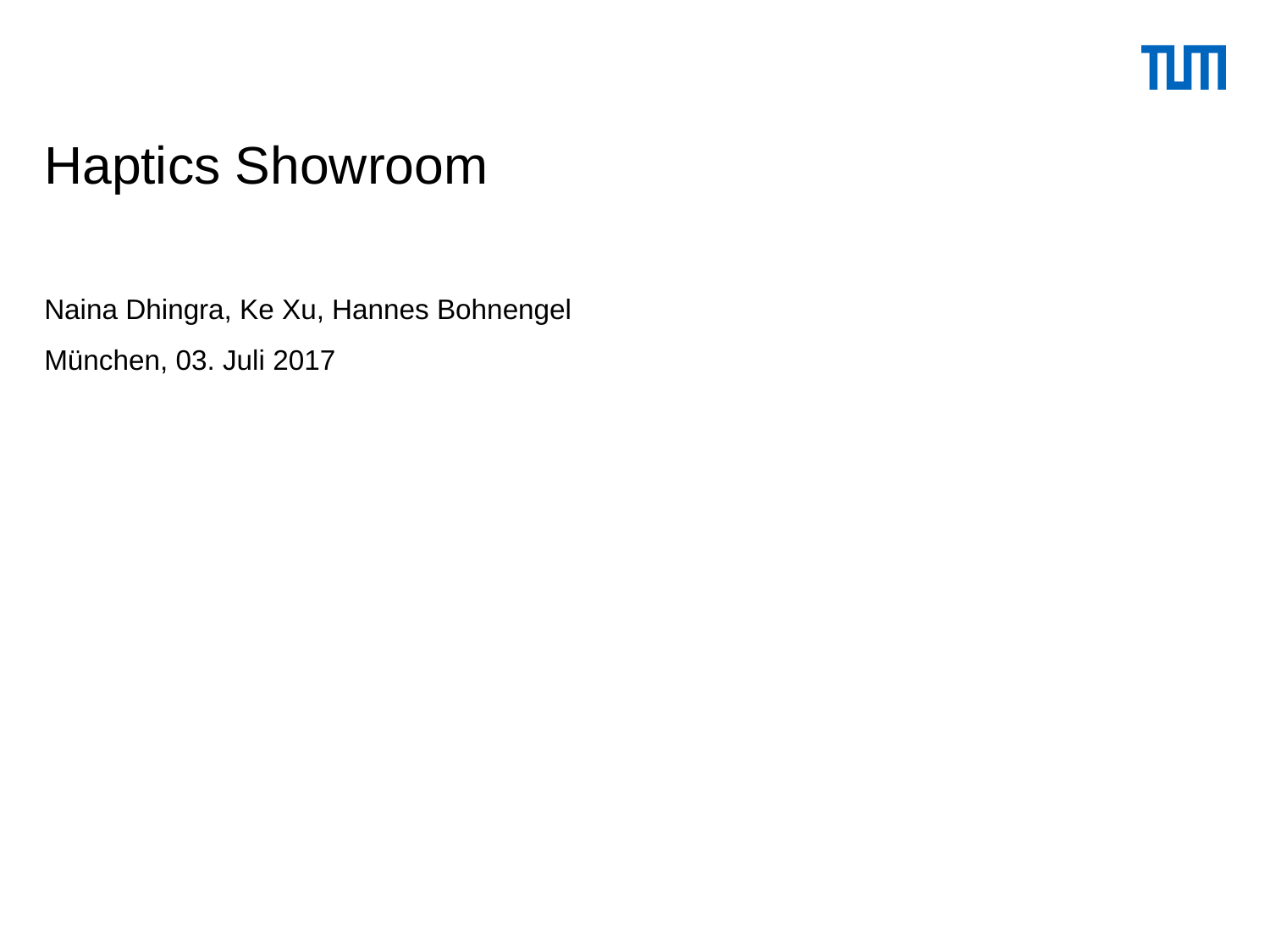

# Haptics Showroom
Naina Dhingra, Ke Xu, Hannes Bohnengel
München, 03. Juli 2017